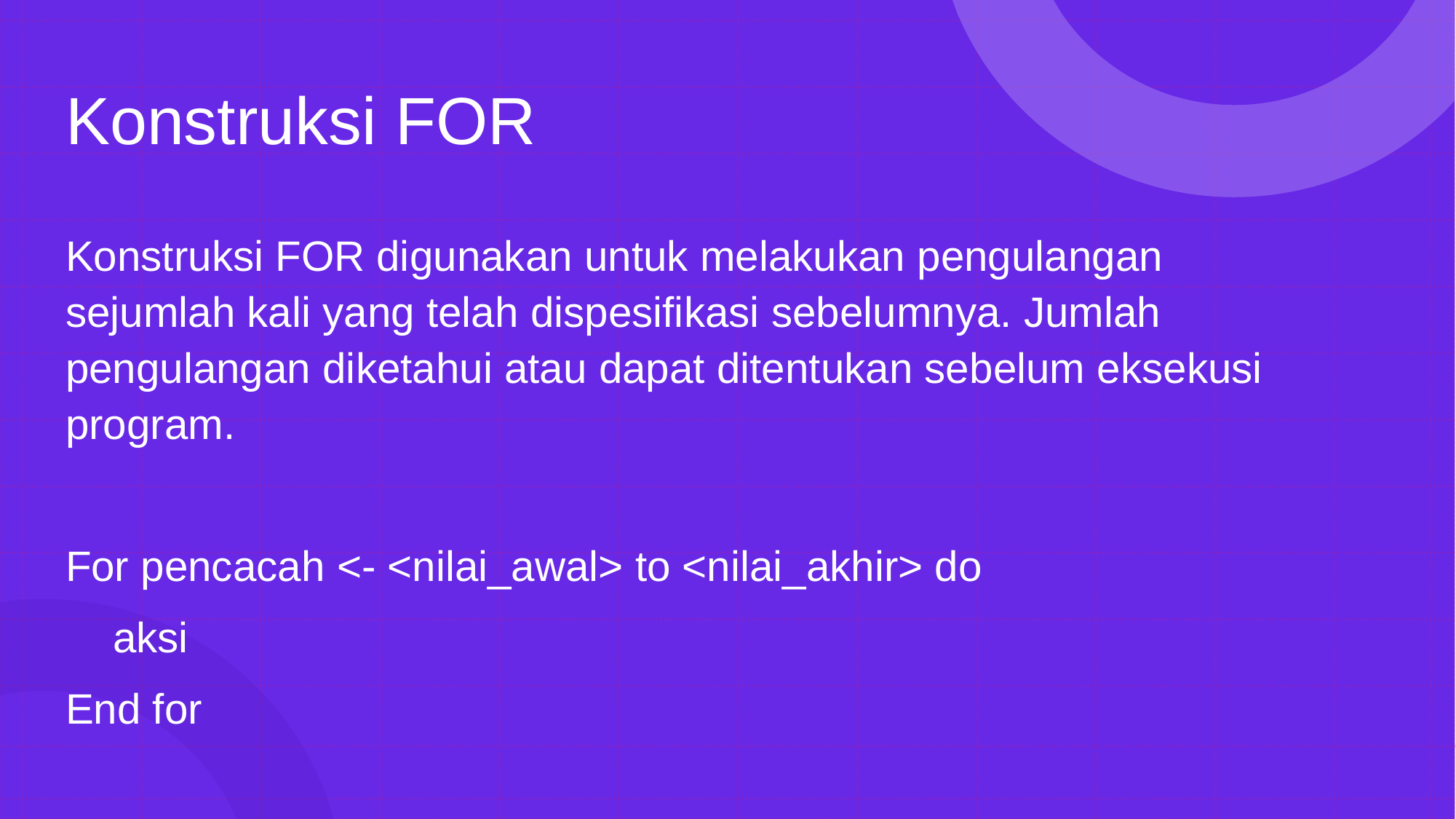

# Konstruksi FOR
Konstruksi FOR digunakan untuk melakukan pengulangan sejumlah kali yang telah dispesifikasi sebelumnya. Jumlah pengulangan diketahui atau dapat ditentukan sebelum eksekusi program.

For pencacah <- <nilai_awal> to <nilai_akhir> do
    aksi
End for